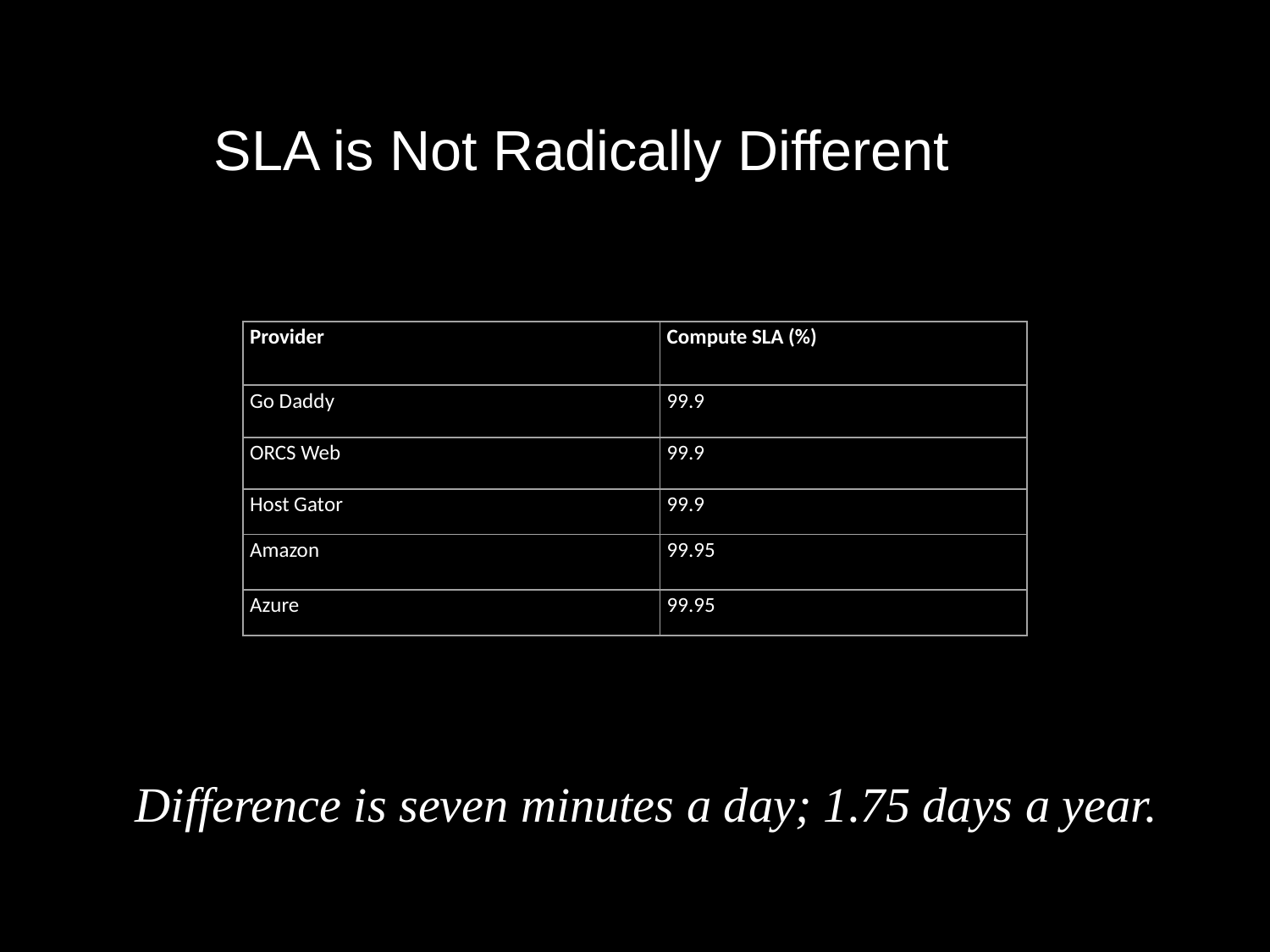

# SLA is Not Radically Different
| Provider | Compute SLA (%) |
| --- | --- |
| Go Daddy | 99.9 |
| ORCS Web | 99.9 |
| Host Gator | 99.9 |
| Amazon | 99.95 |
| Azure | 99.95 |
Difference is seven minutes a day; 1.75 days a year.